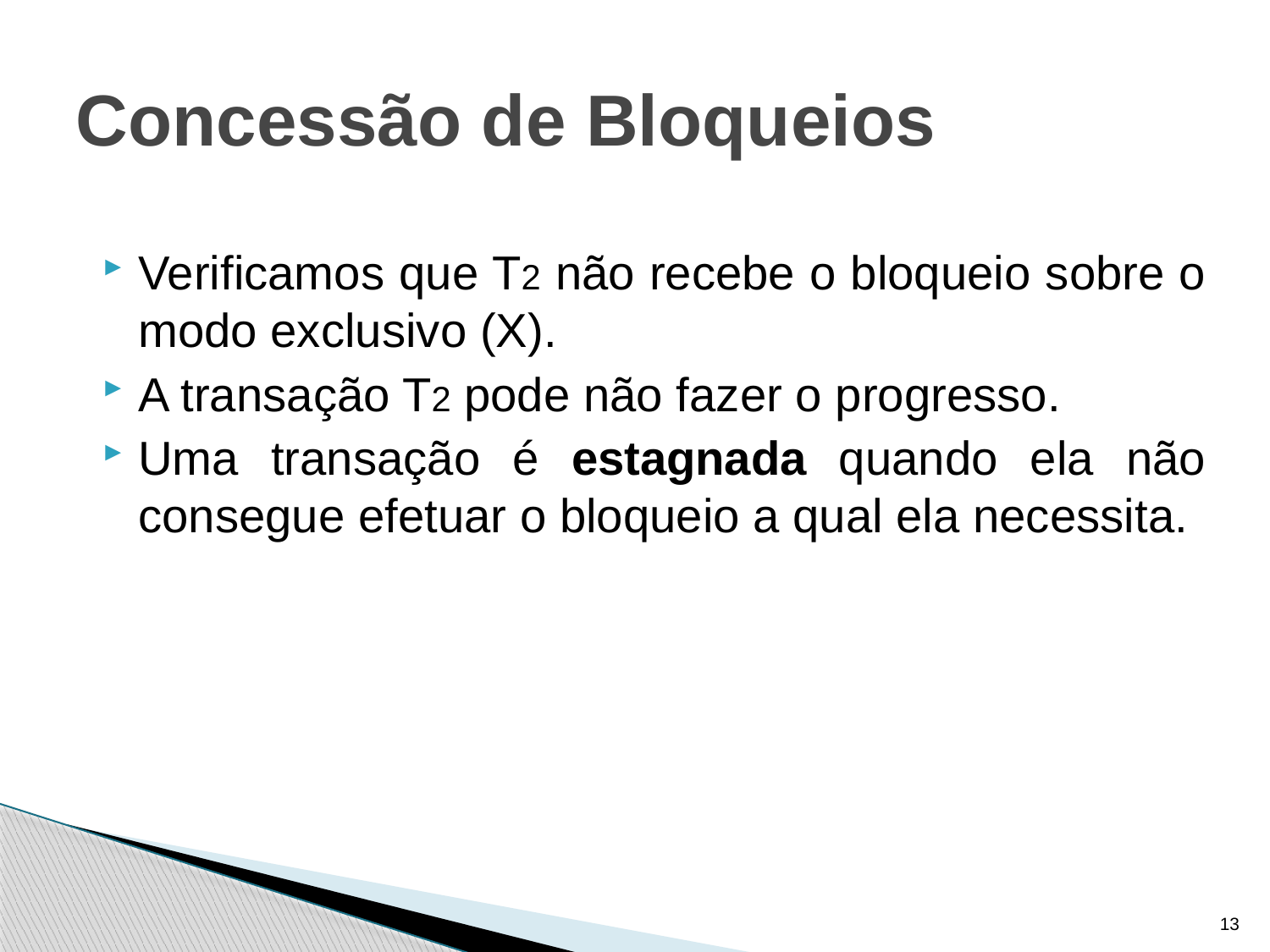

# Concessão de Bloqueios
Verificamos que T2 não recebe o bloqueio sobre o modo exclusivo (X).
A transação T2 pode não fazer o progresso.
Uma transação é estagnada quando ela não consegue efetuar o bloqueio a qual ela necessita.
13